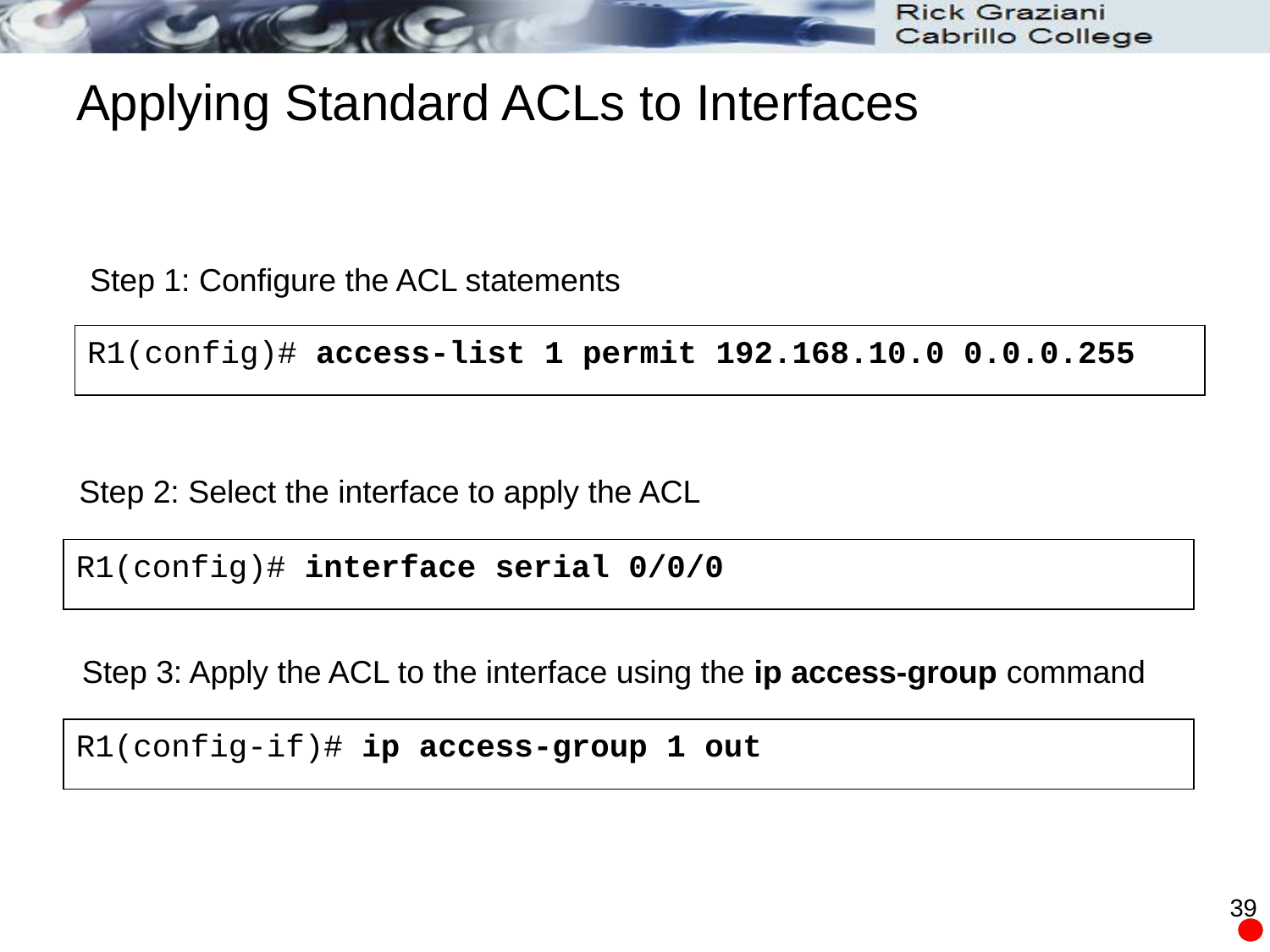

# Applying Standard ACLs to Interfaces
Step 1: Configure the ACL statements
R1(config)# access-list 1 permit 192.168.10.0 0.0.0.255
Step 2: Select the interface to apply the ACL
R1(config)# interface serial 0/0/0
Step 3: Apply the ACL to the interface using the ip access-group command
R1(config-if)# ip access-group 1 out
39